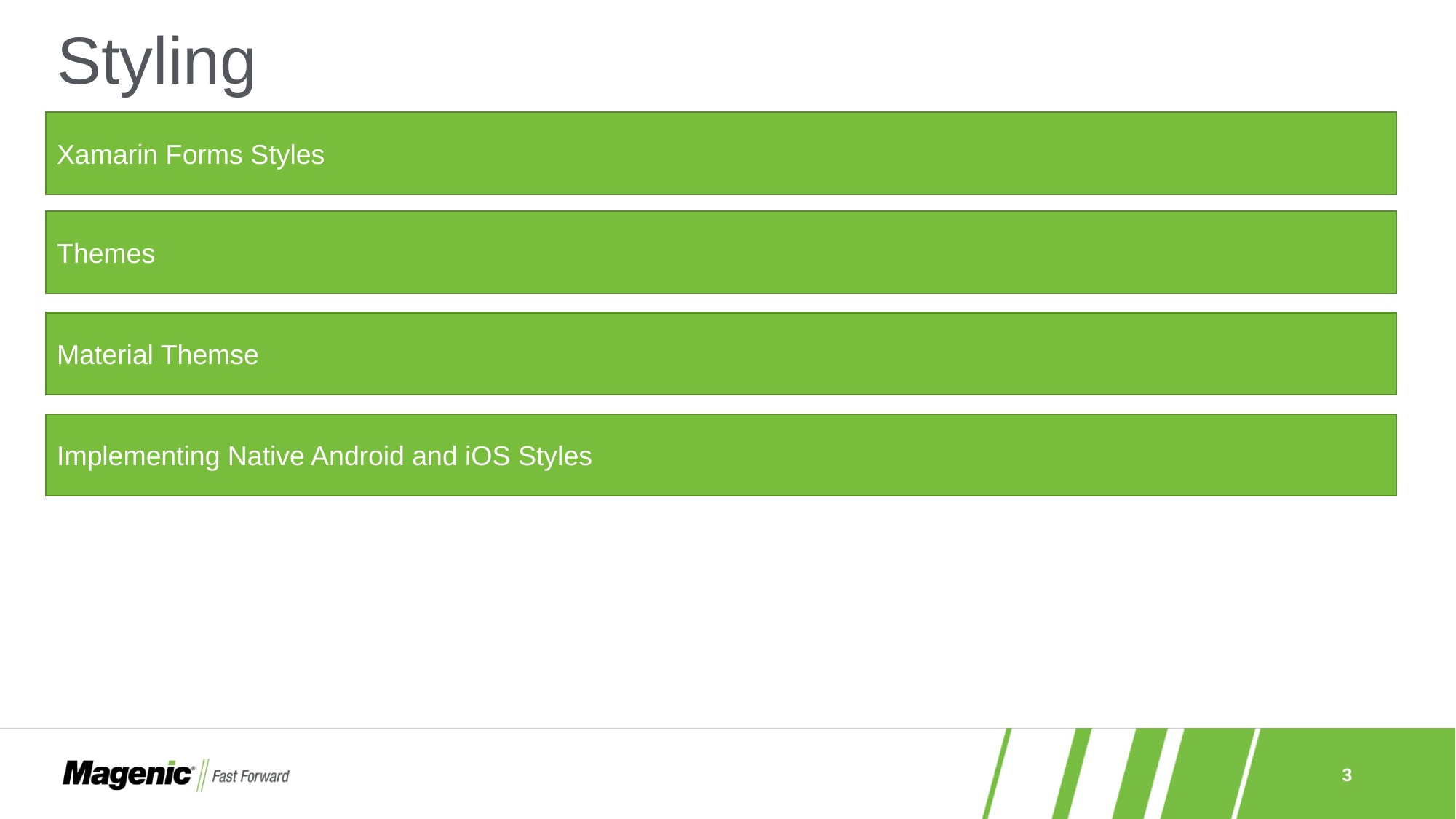

# Styling
Xamarin Forms Styles
Themes
Material Themse
Implementing Native Android and iOS Styles